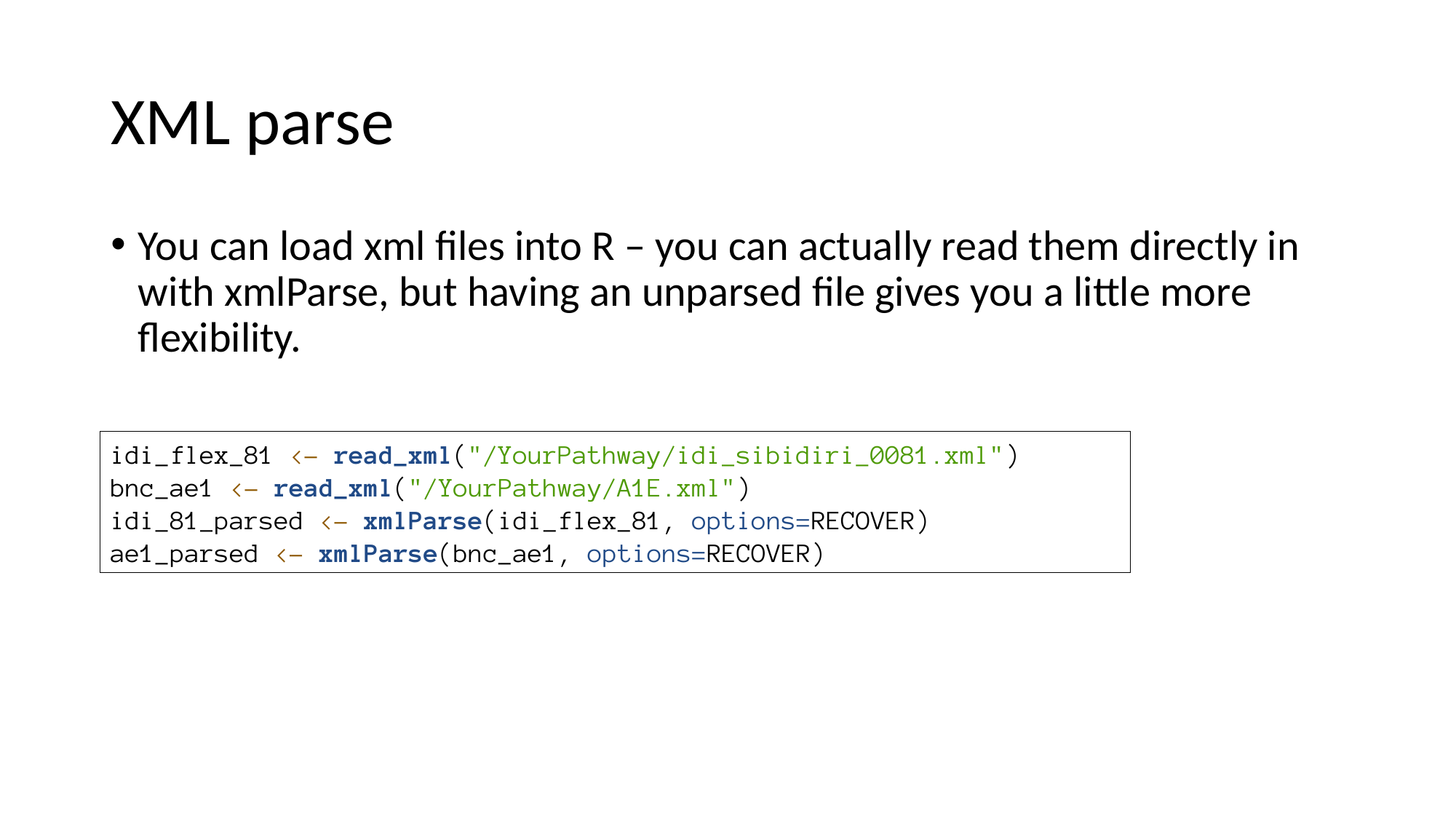

# XML parse
You can load xml files into R – you can actually read them directly in with xmlParse, but having an unparsed file gives you a little more flexibility.
idi_flex_81 <- read_xml("/YourPathway/idi_sibidiri_0081.xml")
bnc_ae1 <- read_xml("/YourPathway/A1E.xml")
idi_81_parsed <- xmlParse(idi_flex_81, options=RECOVER)
ae1_parsed <- xmlParse(bnc_ae1, options=RECOVER)